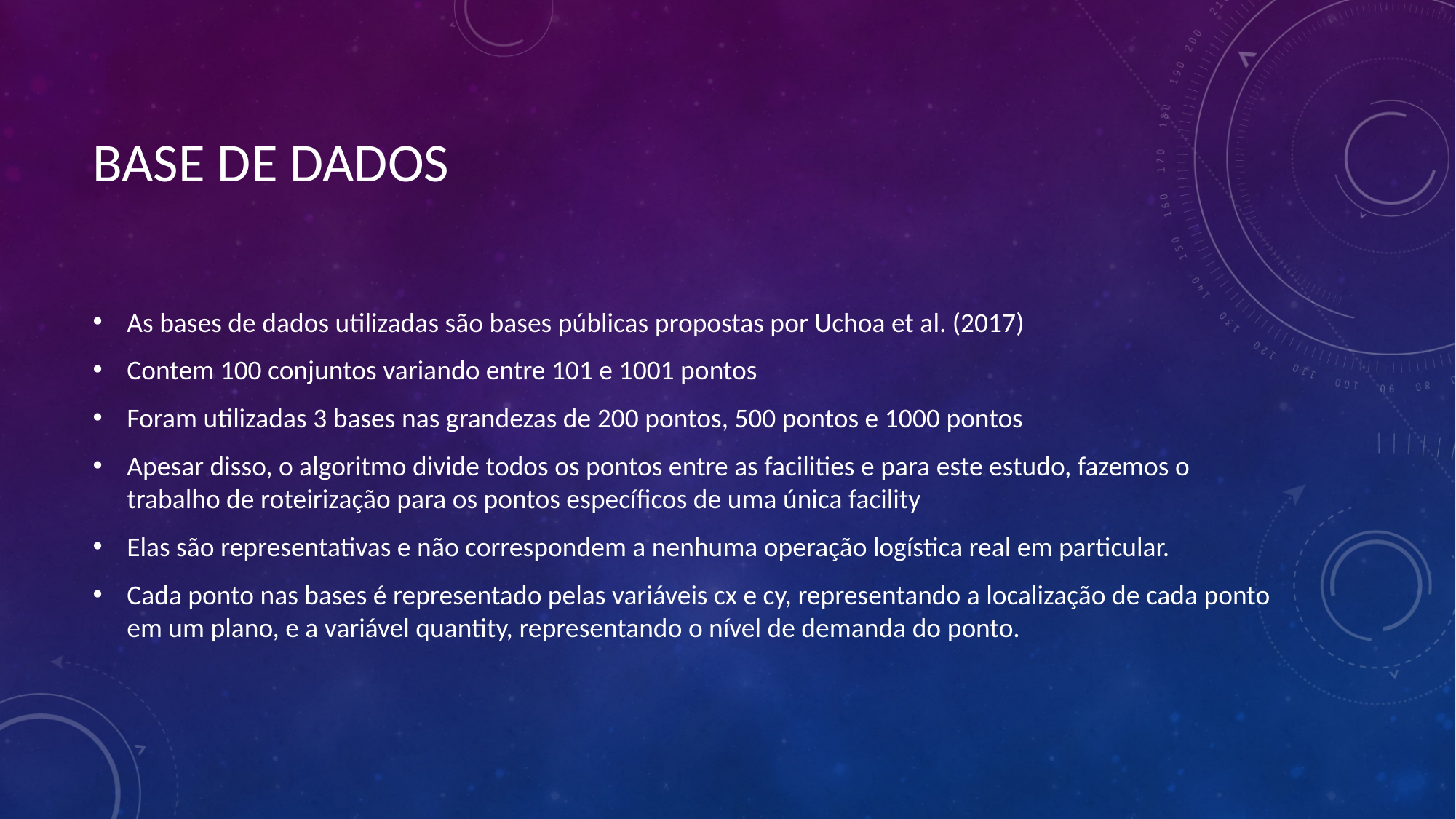

# base de dados
As bases de dados utilizadas são bases públicas propostas por Uchoa et al. (2017)
Contem 100 conjuntos variando entre 101 e 1001 pontos
Foram utilizadas 3 bases nas grandezas de 200 pontos, 500 pontos e 1000 pontos
Apesar disso, o algoritmo divide todos os pontos entre as facilities e para este estudo, fazemos o trabalho de roteirização para os pontos específicos de uma única facility
Elas são representativas e não correspondem a nenhuma operação logística real em particular.
Cada ponto nas bases é representado pelas variáveis cx e cy, representando a localização de cada ponto em um plano, e a variável quantity, representando o nível de demanda do ponto.